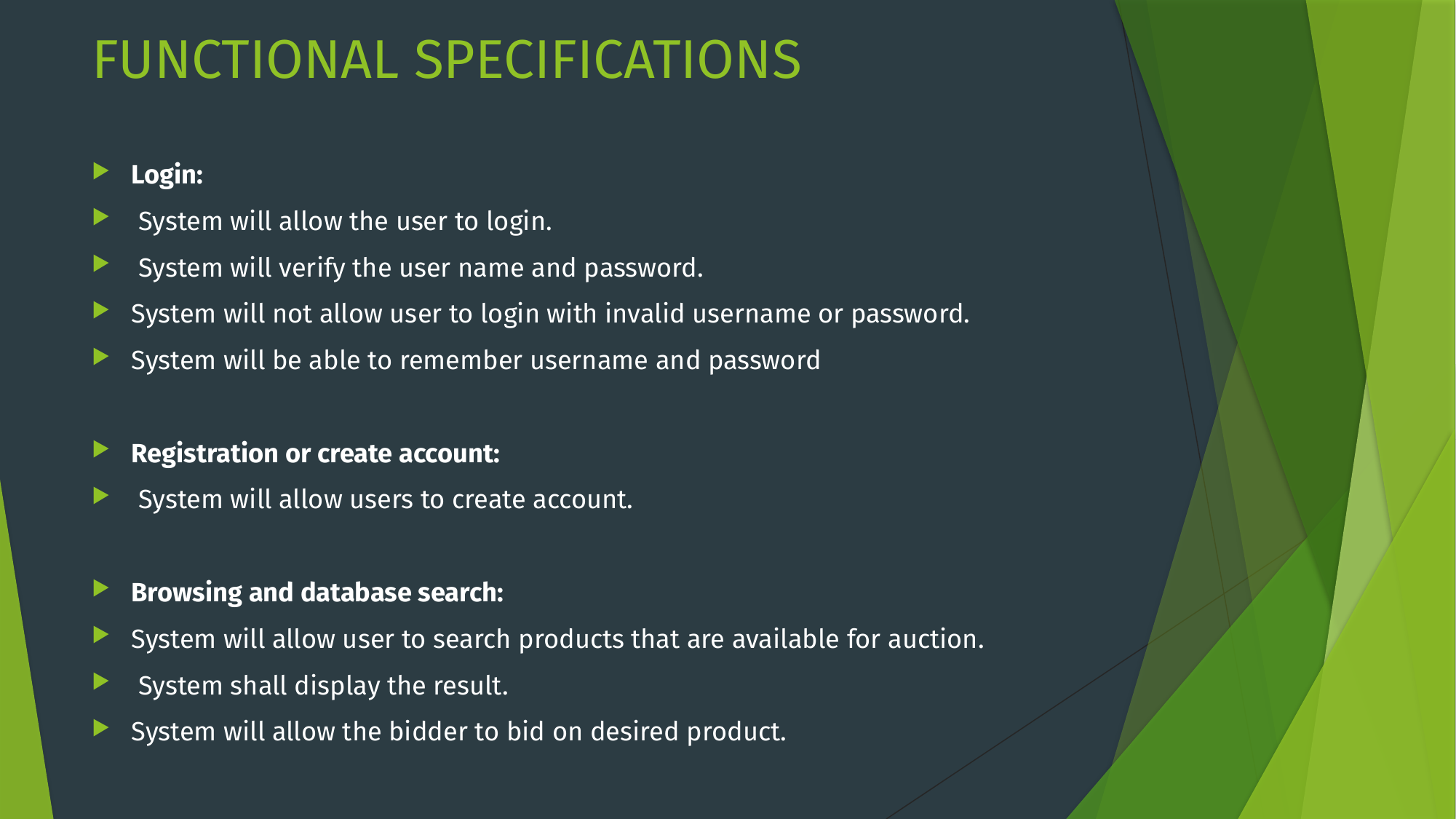

# FUNCTIONAL SPECIFICATIONS
Login:
 System will allow the user to login.
 System will verify the user name and password.
System will not allow user to login with invalid username or password.
System will be able to remember username and password

Registration or create account:
 System will allow users to create account.

Browsing and database search:
System will allow user to search products that are available for auction.
 System shall display the result.
System will allow the bidder to bid on desired product.